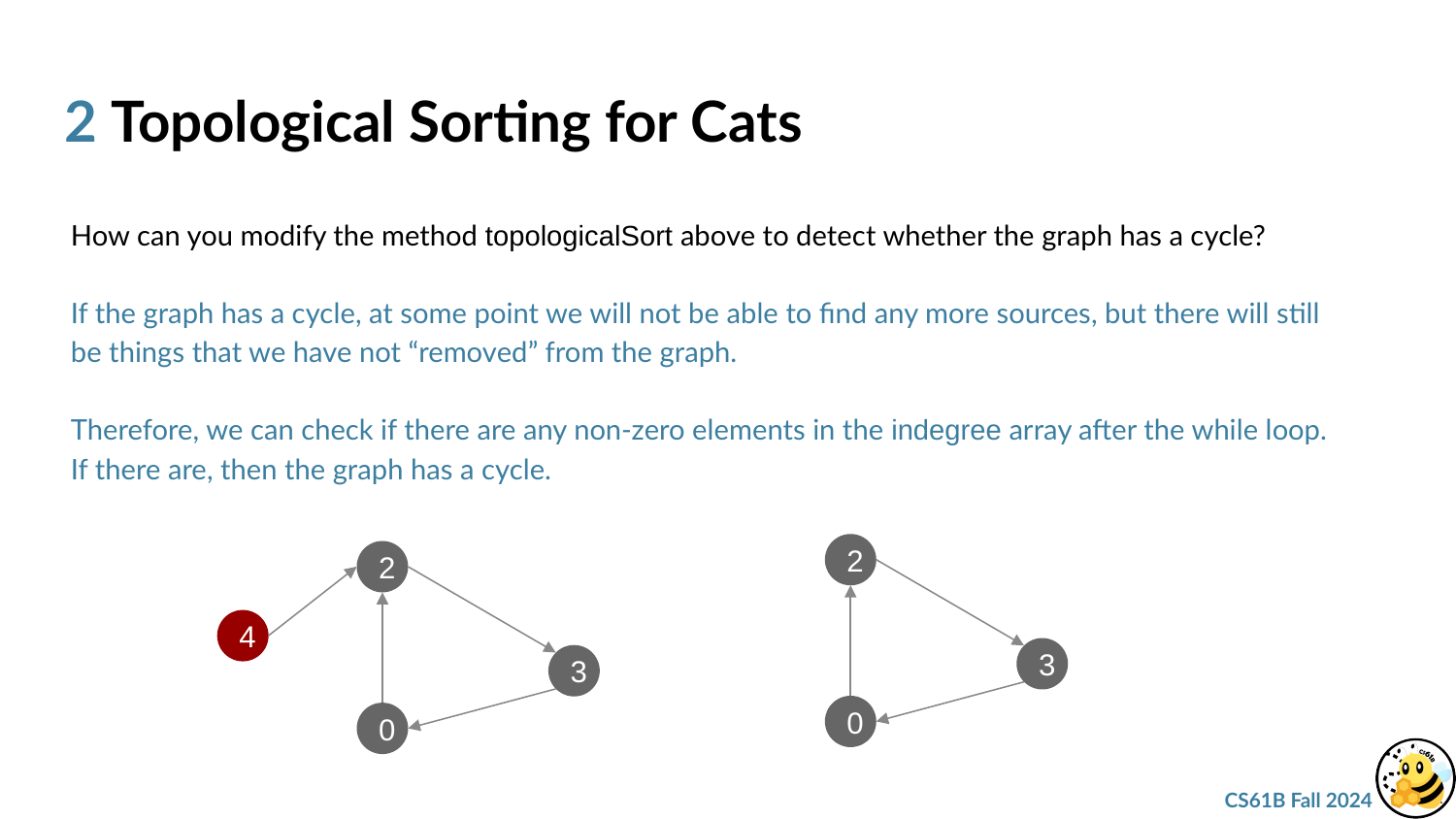

# 2 Topological Sorting for Cats

How can you modify the method topologicalSort above to detect whether the graph has a cycle?

If the graph has a cycle, at some point we will not be able to find any more sources, but there will still be things that we have not “removed” from the graph.

Therefore, we can check if there are any non-zero elements in the indegree array after the while loop. If there are, then the graph has a cycle.
2
2
4
3
3
0
0